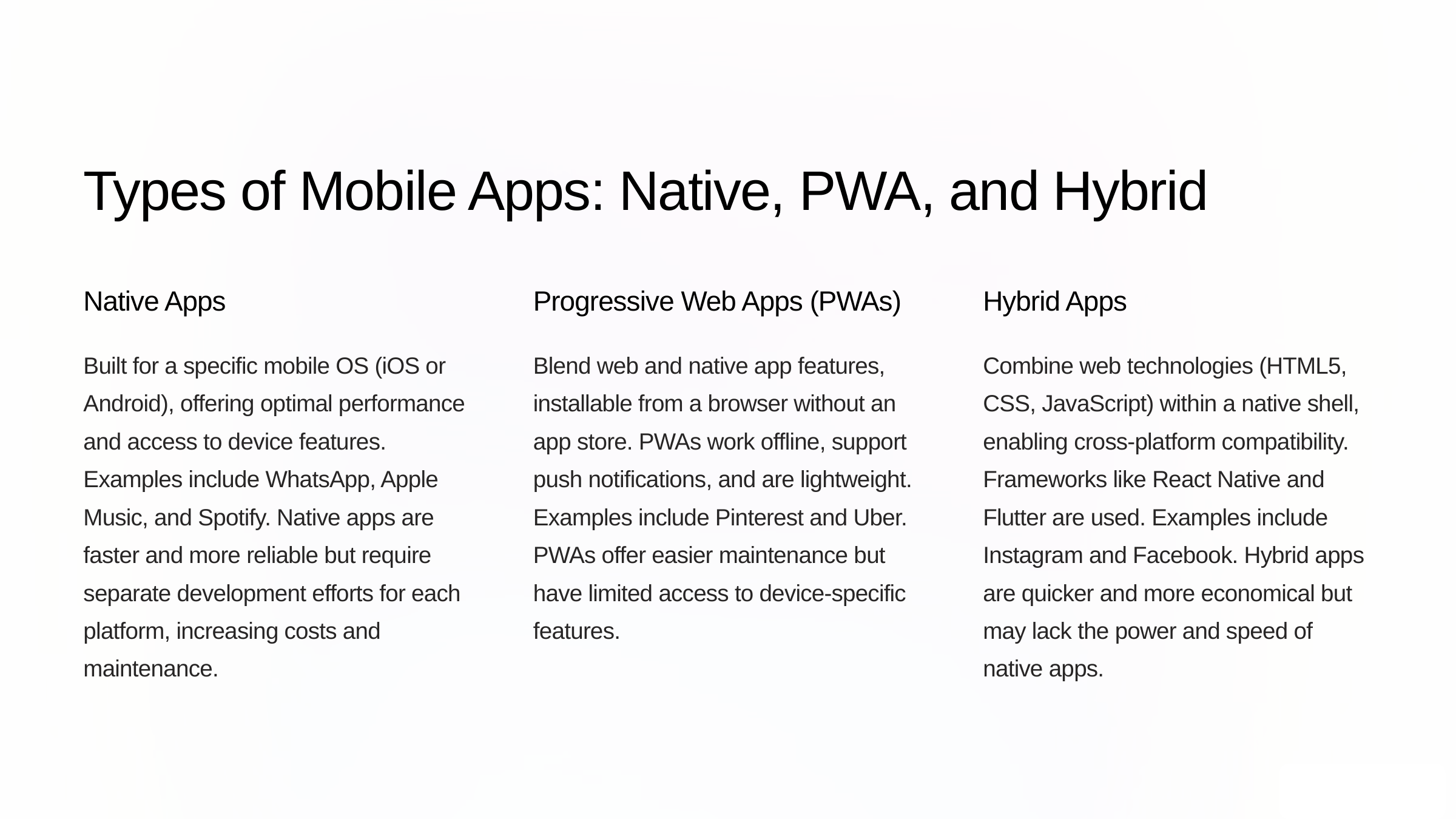

Types of Mobile Apps: Native, PWA, and Hybrid
Native Apps
Progressive Web Apps (PWAs)
Hybrid Apps
Built for a specific mobile OS (iOS or Android), offering optimal performance and access to device features. Examples include WhatsApp, Apple Music, and Spotify. Native apps are faster and more reliable but require separate development efforts for each platform, increasing costs and maintenance.
Blend web and native app features, installable from a browser without an app store. PWAs work offline, support push notifications, and are lightweight. Examples include Pinterest and Uber. PWAs offer easier maintenance but have limited access to device-specific features.
Combine web technologies (HTML5, CSS, JavaScript) within a native shell, enabling cross-platform compatibility. Frameworks like React Native and Flutter are used. Examples include Instagram and Facebook. Hybrid apps are quicker and more economical but may lack the power and speed of native apps.